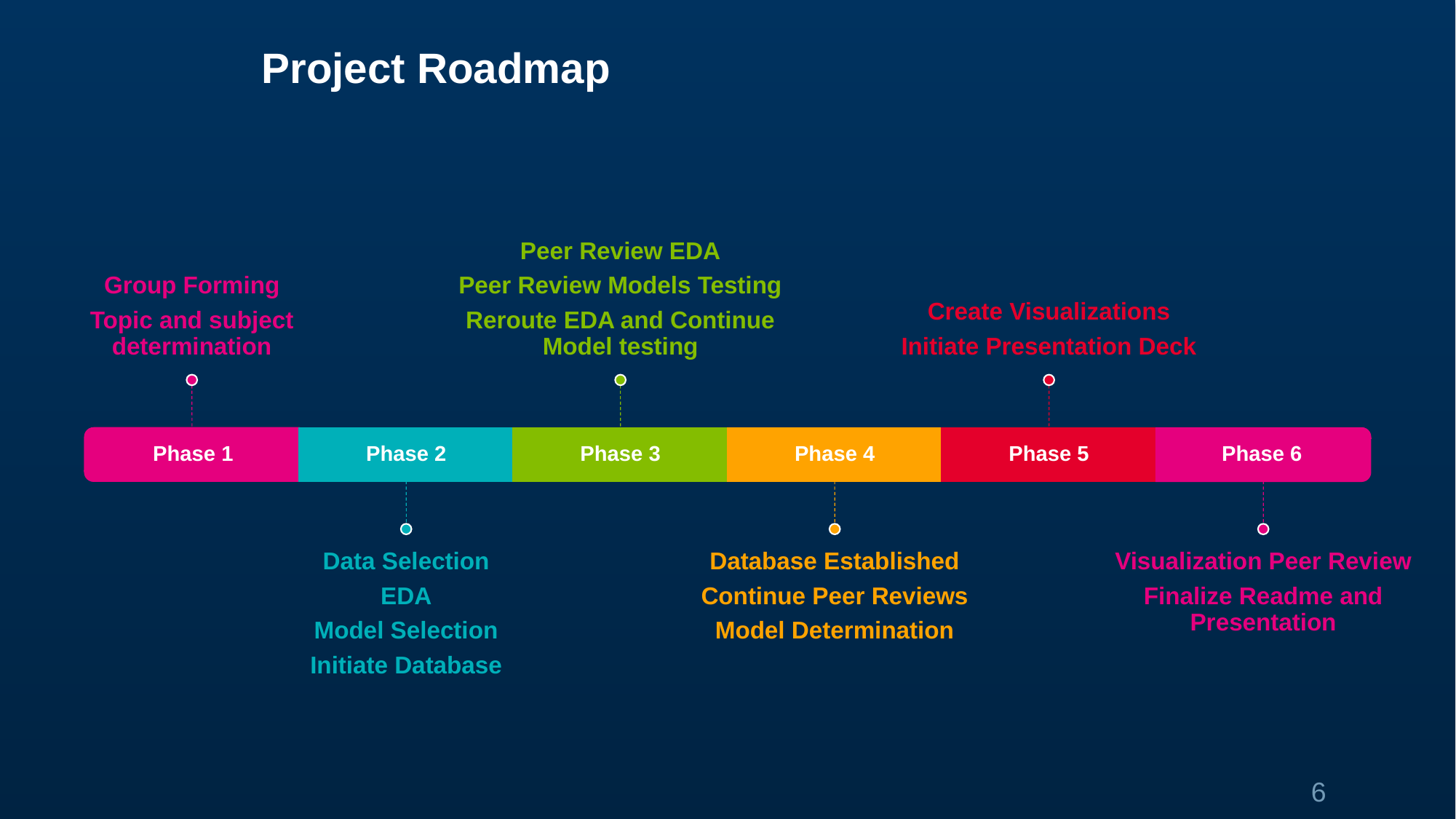

# Project Roadmap

Phase 1
Group Forming
Topic and subject determination
Phase 2
Data Selection
EDA
Model Selection
Initiate Database
Phase 3
Peer Review EDA
Peer Review Models Testing
Reroute EDA and Continue Model testing
Phase 4
Database Established
Continue Peer Reviews
Model Determination
Phase 5
Create Visualizations
Initiate Presentation Deck
Phase 6
Visualization Peer Review
Finalize Readme and Presentation

6